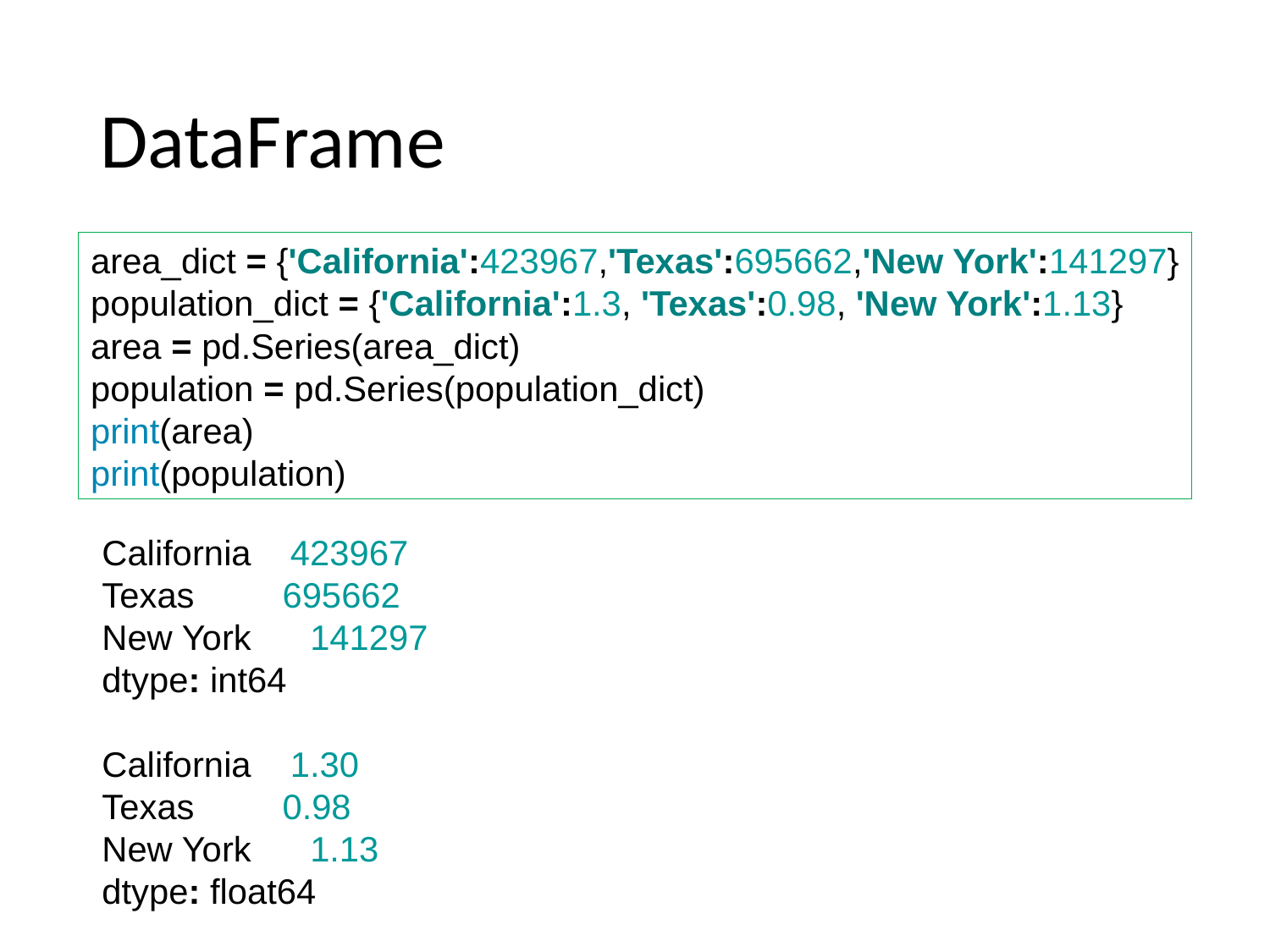

# DataFrame
area_dict = {'California':423967,'Texas':695662,'New York':141297}
population_dict = {'California':1.3, 'Texas':0.98, 'New York':1.13}
area = pd.Series(area_dict)
population = pd.Series(population_dict)
print(area)
print(population)
California    423967
Texas         695662
New York      141297
dtype: int64
California    1.30
Texas         0.98
New York      1.13
dtype: float64
15